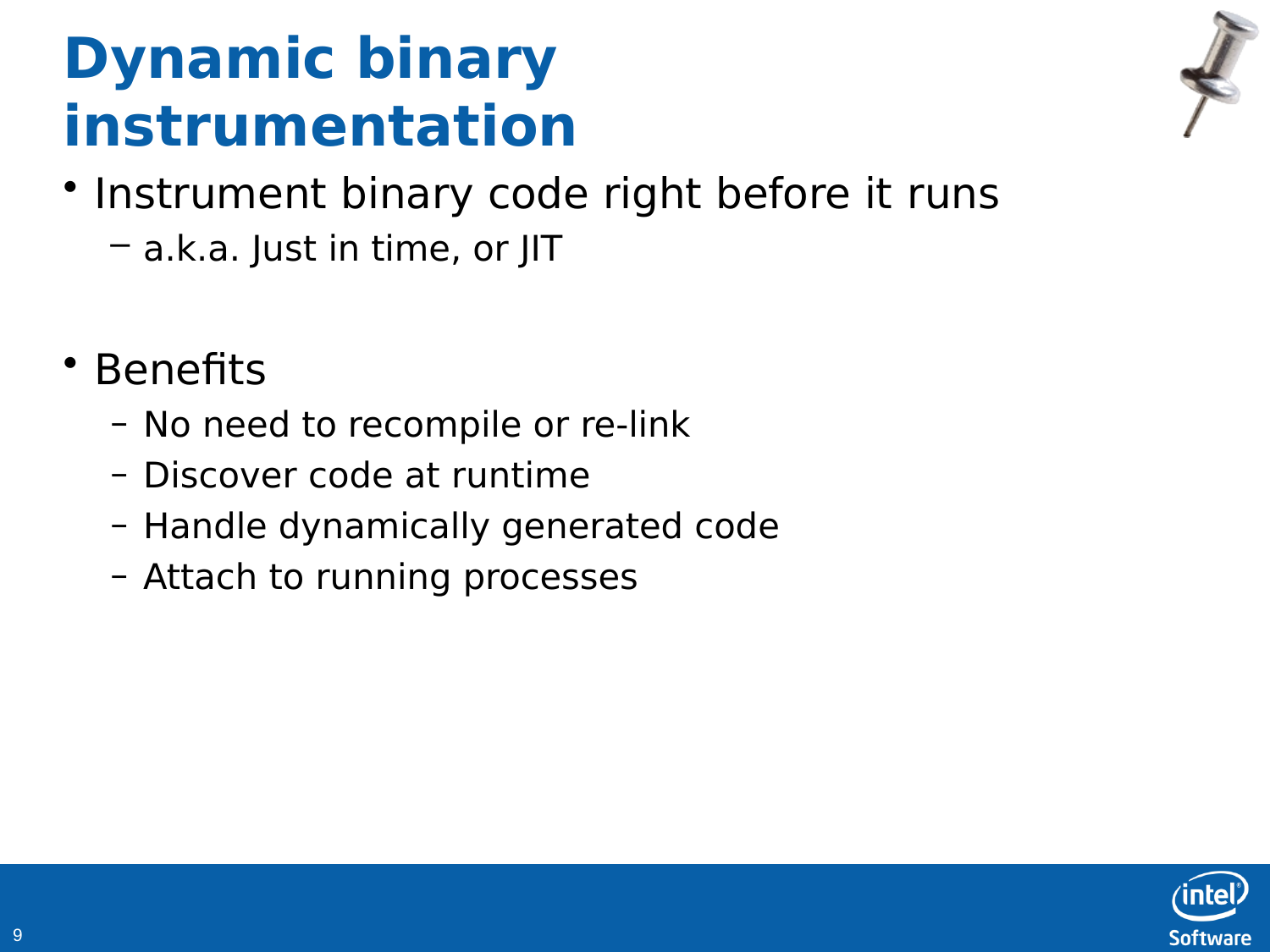

# Dynamic binary instrumentation
Instrument binary code right before it runs
a.k.a. Just in time, or JIT

Benefits
No need to recompile or re-link
Discover code at runtime
Handle dynamically generated code
Attach to running processes
9